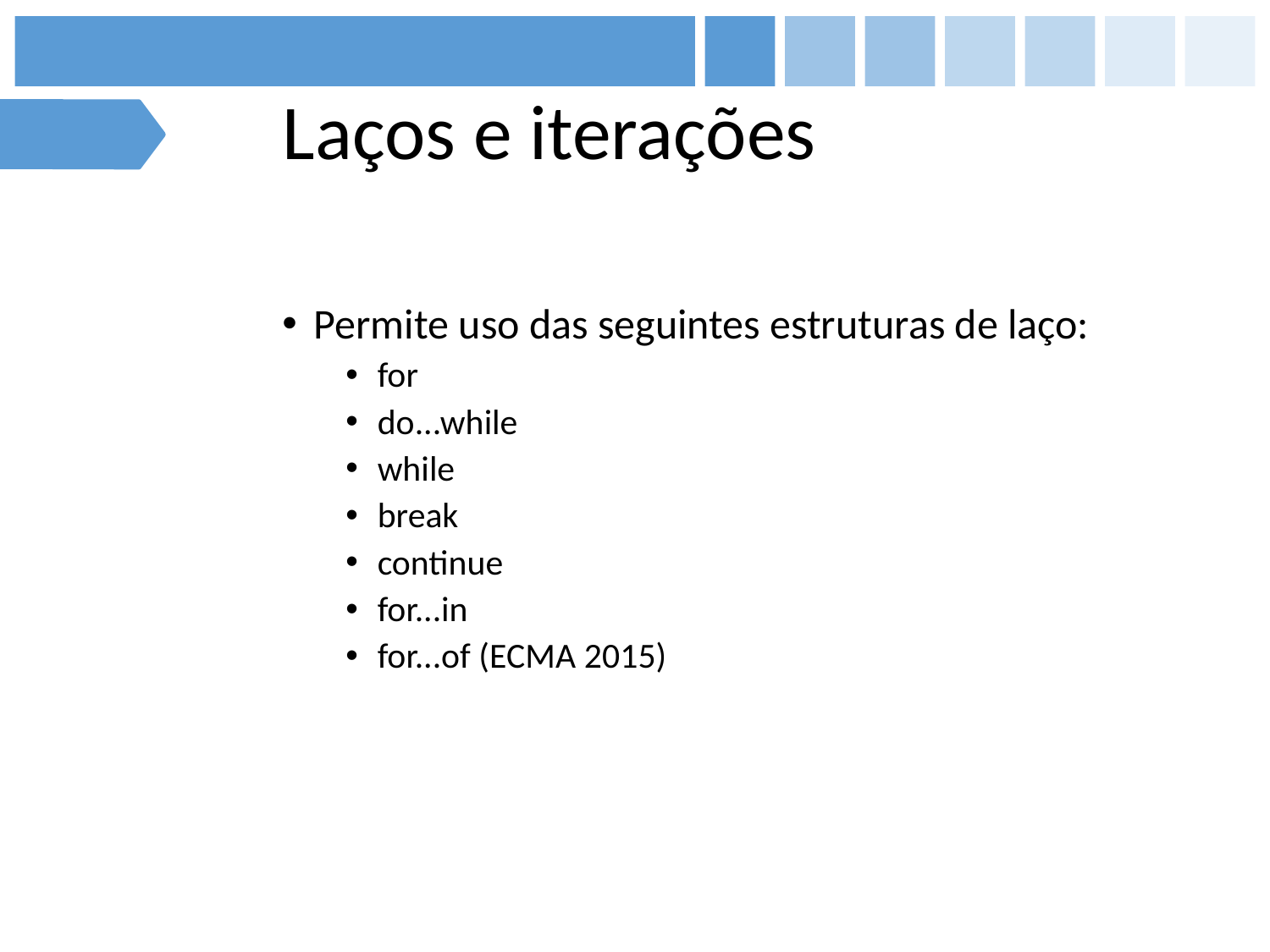

# Laços e iterações
Permite uso das seguintes estruturas de laço:
for
do...while
while
break
continue
for...in
for...of (ECMA 2015)